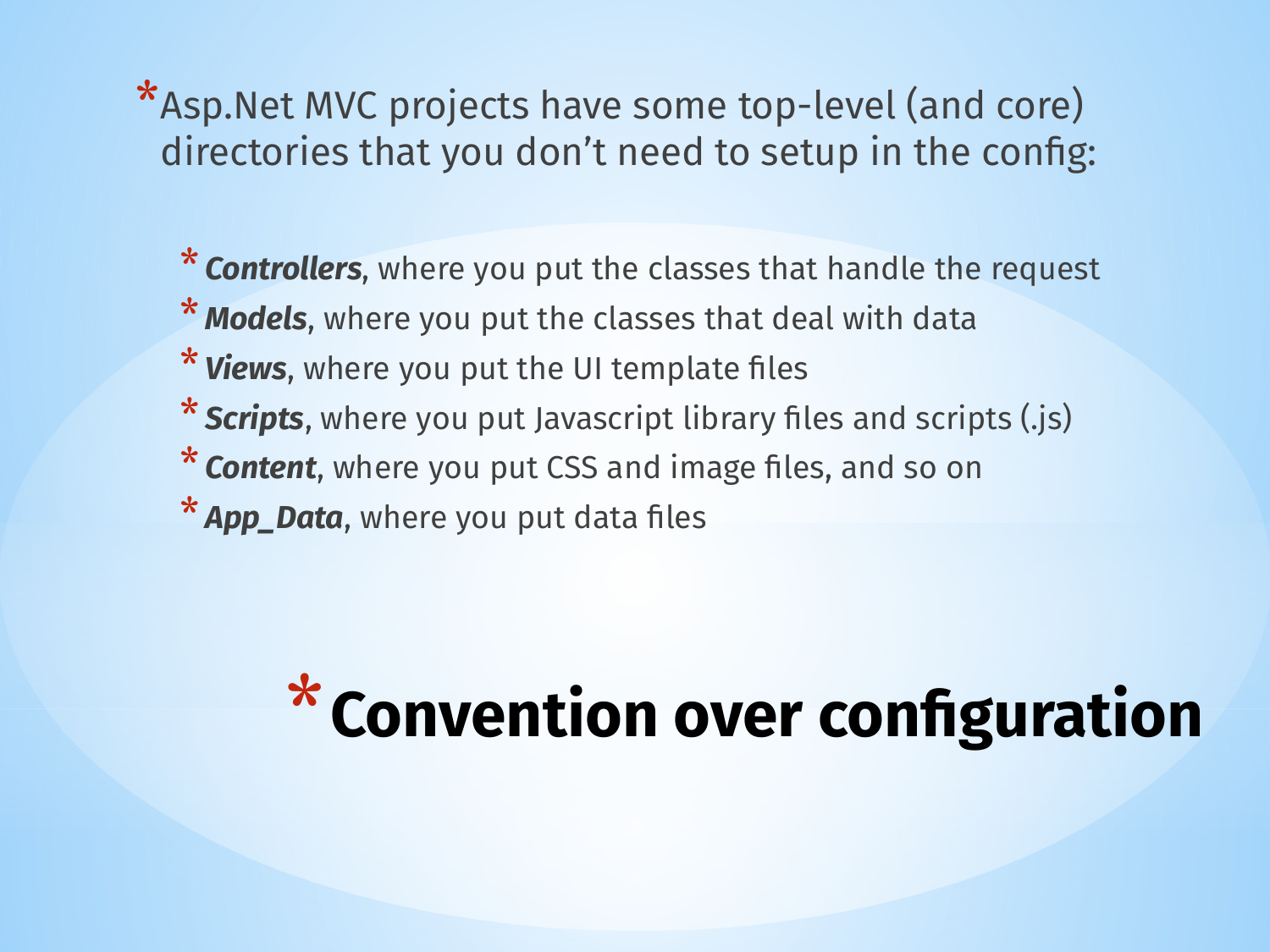

Asp.Net MVC projects have some top-level (and core) directories that you don’t need to setup in the config:

Controllers, where you put the classes that handle the request
Models, where you put the classes that deal with data
Views, where you put the UI template files
Scripts, where you put Javascript library files and scripts (.js)
Content, where you put CSS and image files, and so on
App_Data, where you put data files

# Convention over configuration